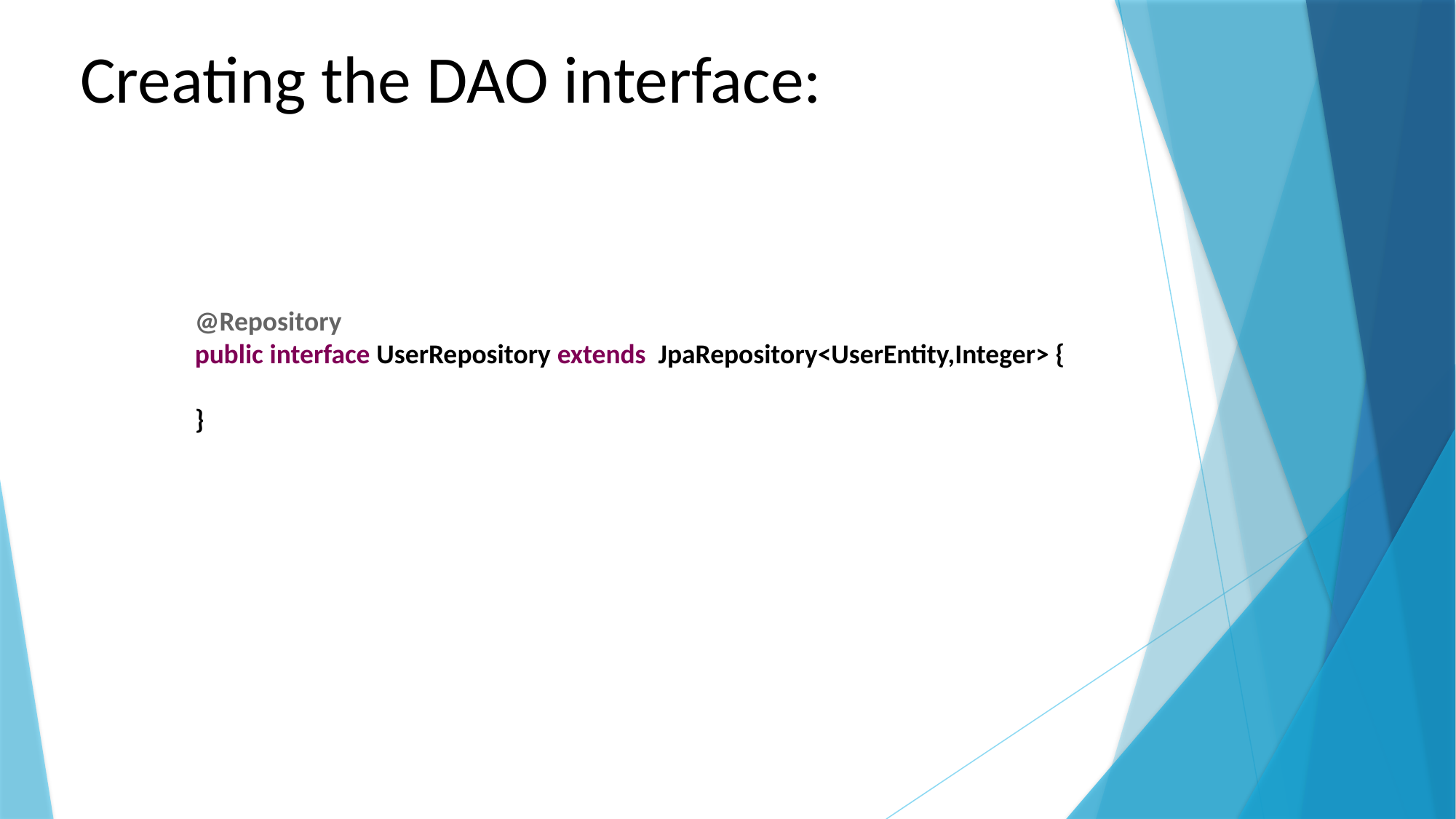

Creating the DAO interface:
@Repository
public interface UserRepository extends  JpaRepository<UserEntity,Integer> {

}